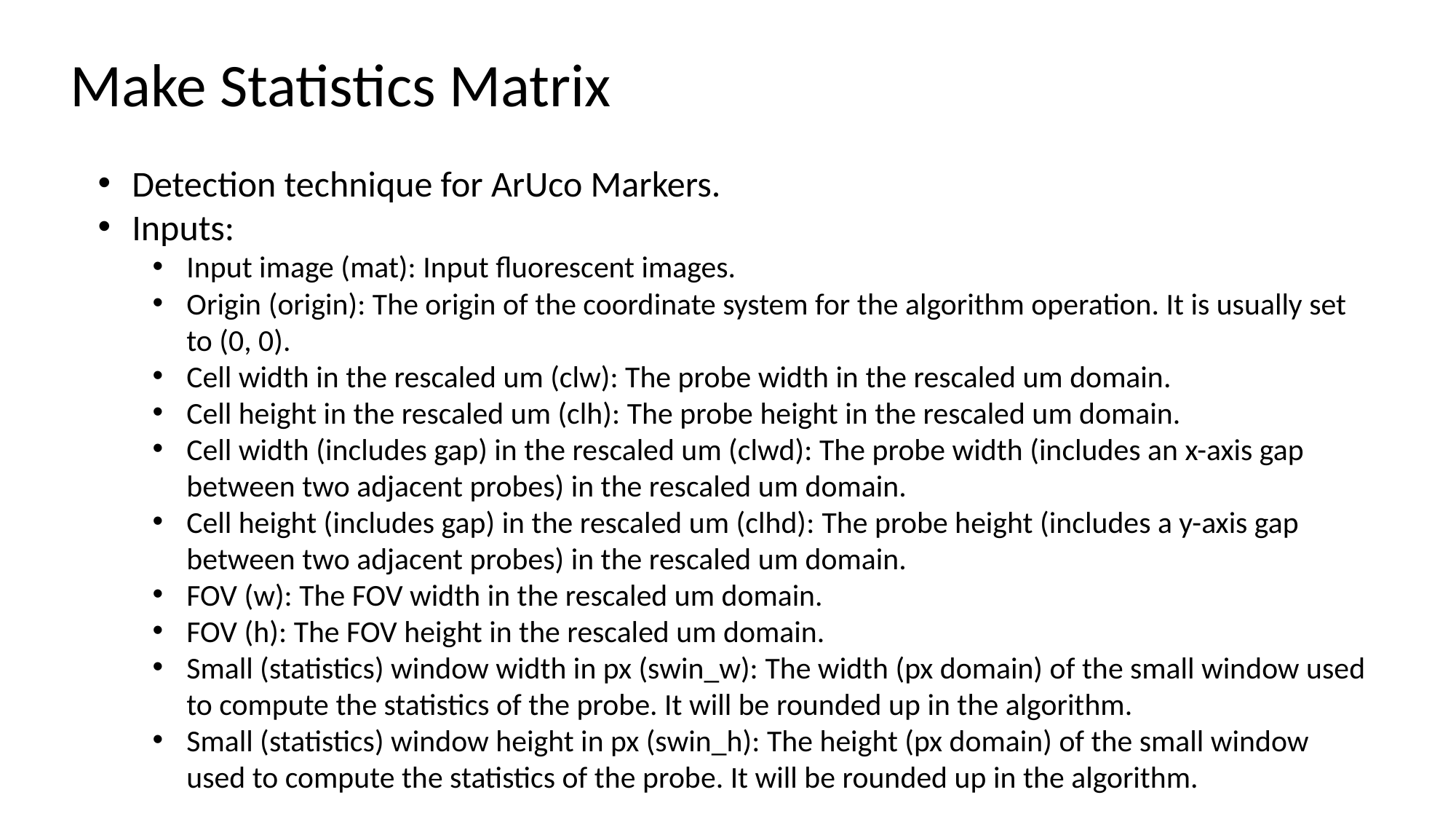

Make Statistics Matrix
Detection technique for ArUco Markers.
Inputs:
Input image (mat): Input fluorescent images.
Origin (origin): The origin of the coordinate system for the algorithm operation. It is usually set to (0, 0).
Cell width in the rescaled um (clw): The probe width in the rescaled um domain.
Cell height in the rescaled um (clh): The probe height in the rescaled um domain.
Cell width (includes gap) in the rescaled um (clwd): The probe width (includes an x-axis gap between two adjacent probes) in the rescaled um domain.
Cell height (includes gap) in the rescaled um (clhd): The probe height (includes a y-axis gap between two adjacent probes) in the rescaled um domain.
FOV (w): The FOV width in the rescaled um domain.
FOV (h): The FOV height in the rescaled um domain.
Small (statistics) window width in px (swin_w): The width (px domain) of the small window used to compute the statistics of the probe. It will be rounded up in the algorithm.
Small (statistics) window height in px (swin_h): The height (px domain) of the small window used to compute the statistics of the probe. It will be rounded up in the algorithm.